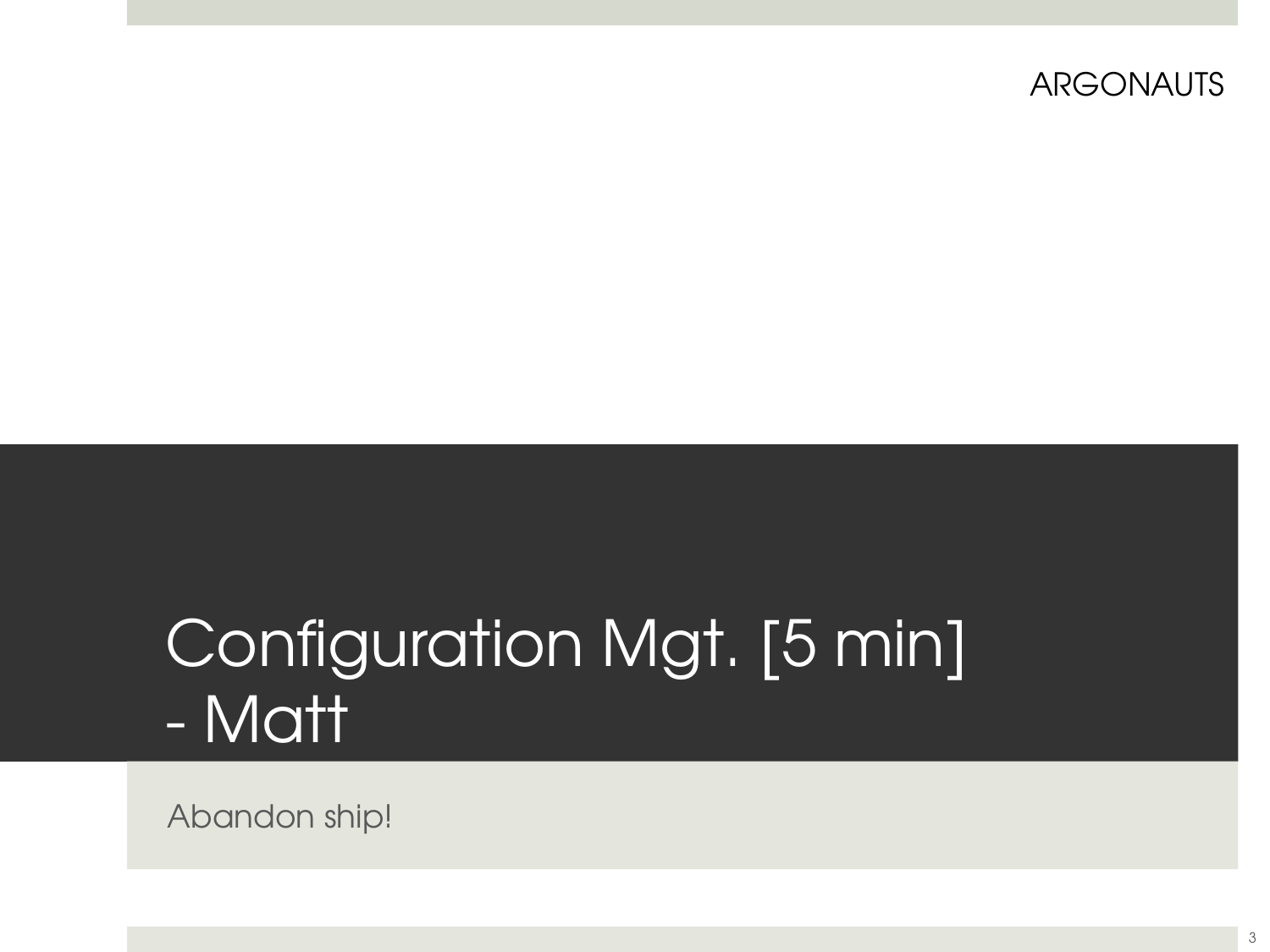

ARGONAUTS
# Configuration Mgt. [5 min] - Matt
Abandon ship!
3